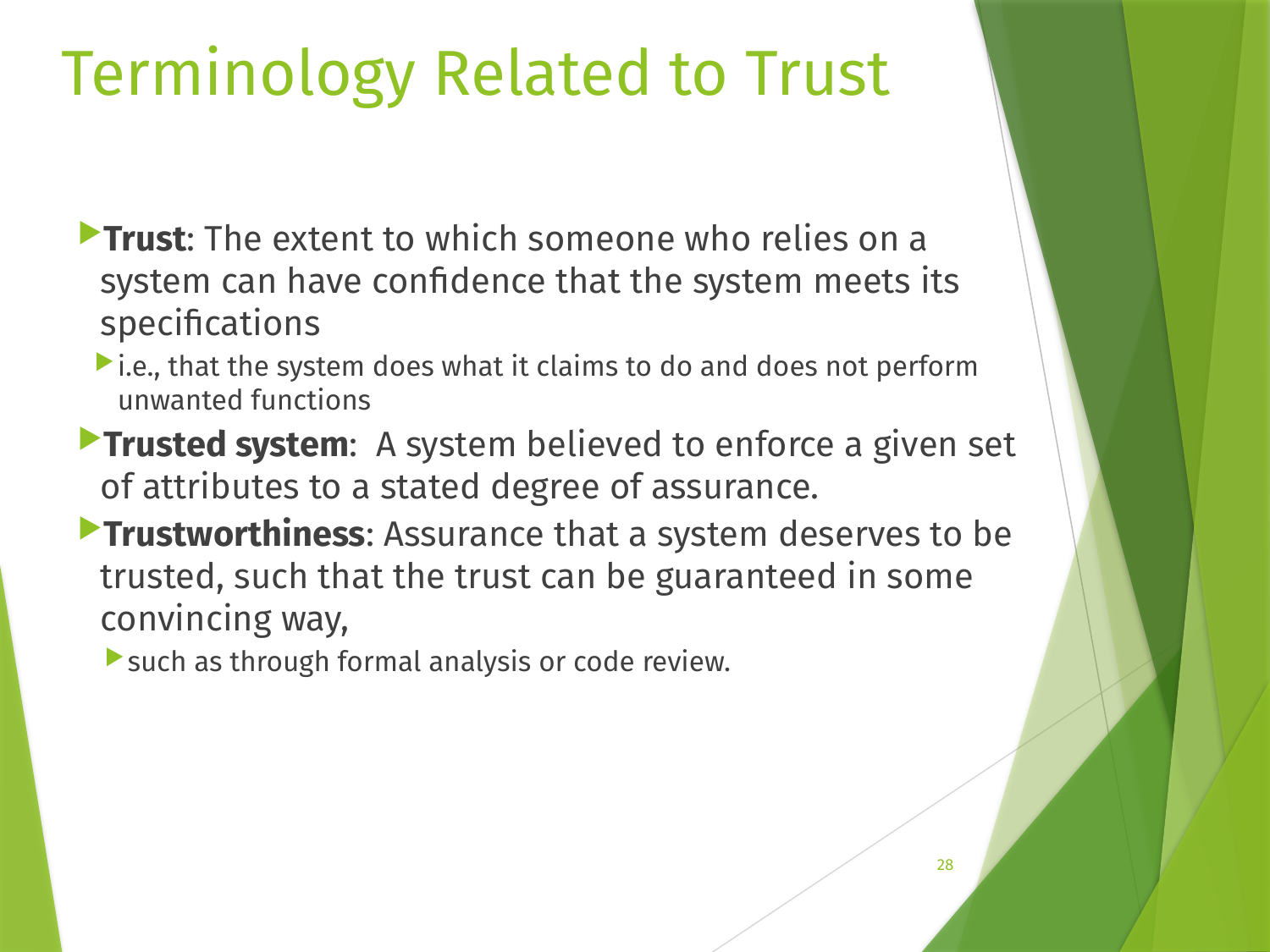

# Terminology Related to Trust
Trust: The extent to which someone who relies on a system can have confidence that the system meets its specifications
i.e., that the system does what it claims to do and does not perform unwanted functions
Trusted system:  A system believed to enforce a given set of attributes to a stated degree of assurance.
Trustworthiness: Assurance that a system deserves to be trusted, such that the trust can be guaranteed in some convincing way,
such as through formal analysis or code review.
28